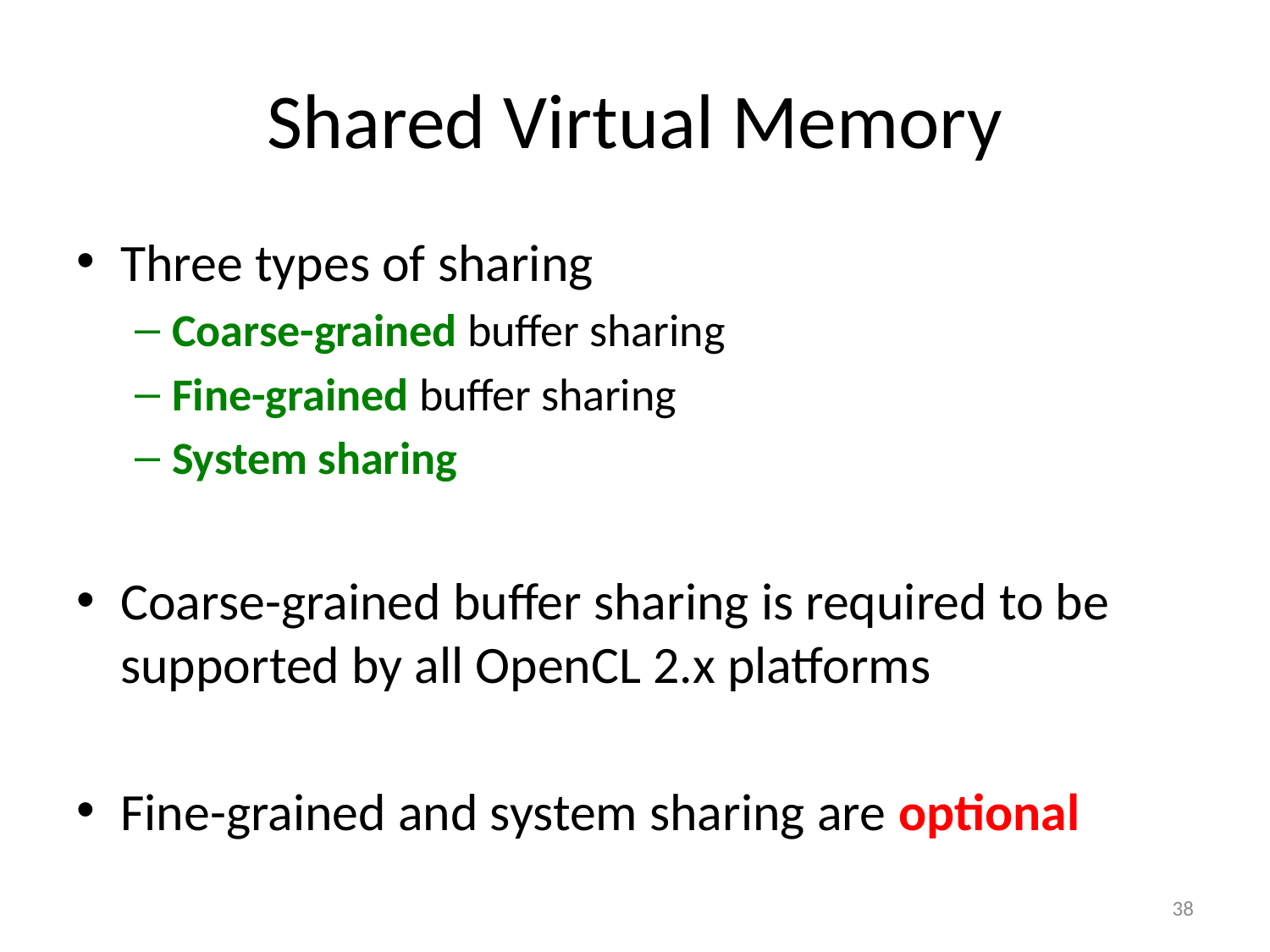

# Shared Virtual Memory
Three types of sharing
Coarse-grained buffer sharing
Fine-grained buffer sharing
System sharing

Coarse-grained buffer sharing is required to be supported by all OpenCL 2.x platforms

Fine-grained and system sharing are optional

38